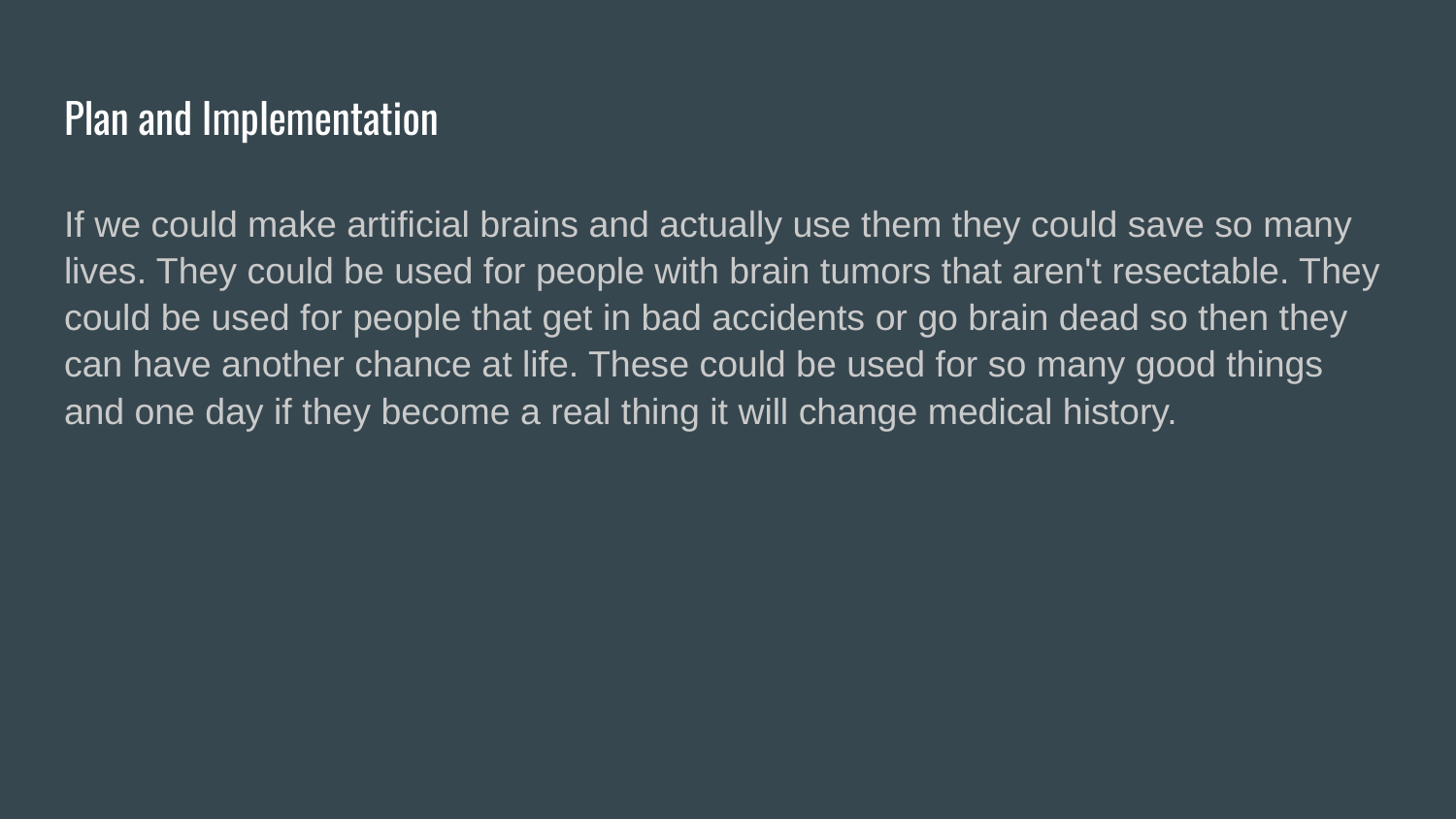

# Plan and Implementation
If we could make artificial brains and actually use them they could save so many lives. They could be used for people with brain tumors that aren't resectable. They could be used for people that get in bad accidents or go brain dead so then they can have another chance at life. These could be used for so many good things and one day if they become a real thing it will change medical history.